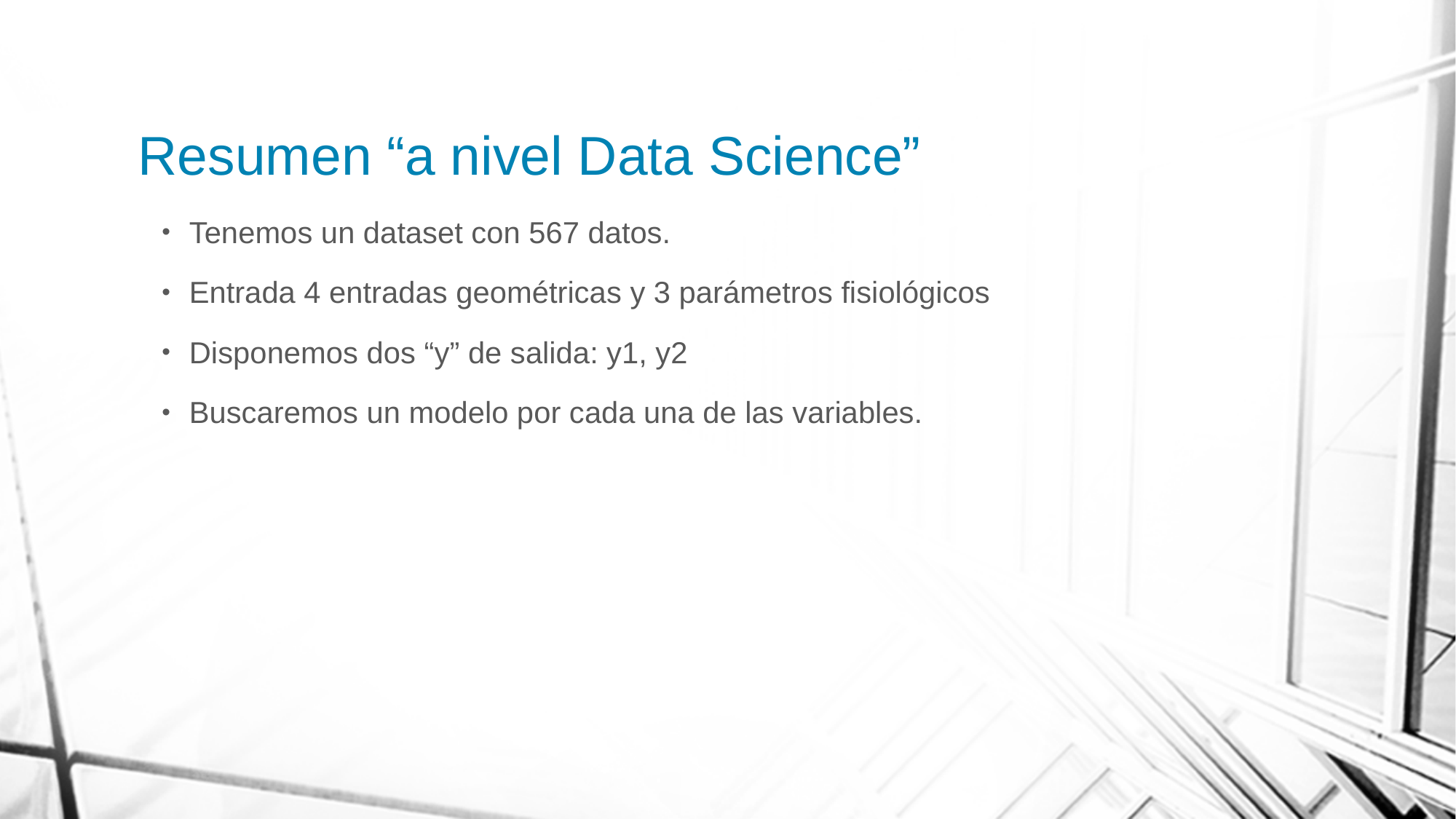

# Resumen “a nivel Data Science”
Tenemos un dataset con 567 datos.
Entrada 4 entradas geométricas y 3 parámetros fisiológicos
Disponemos dos “y” de salida: y1, y2
Buscaremos un modelo por cada una de las variables.